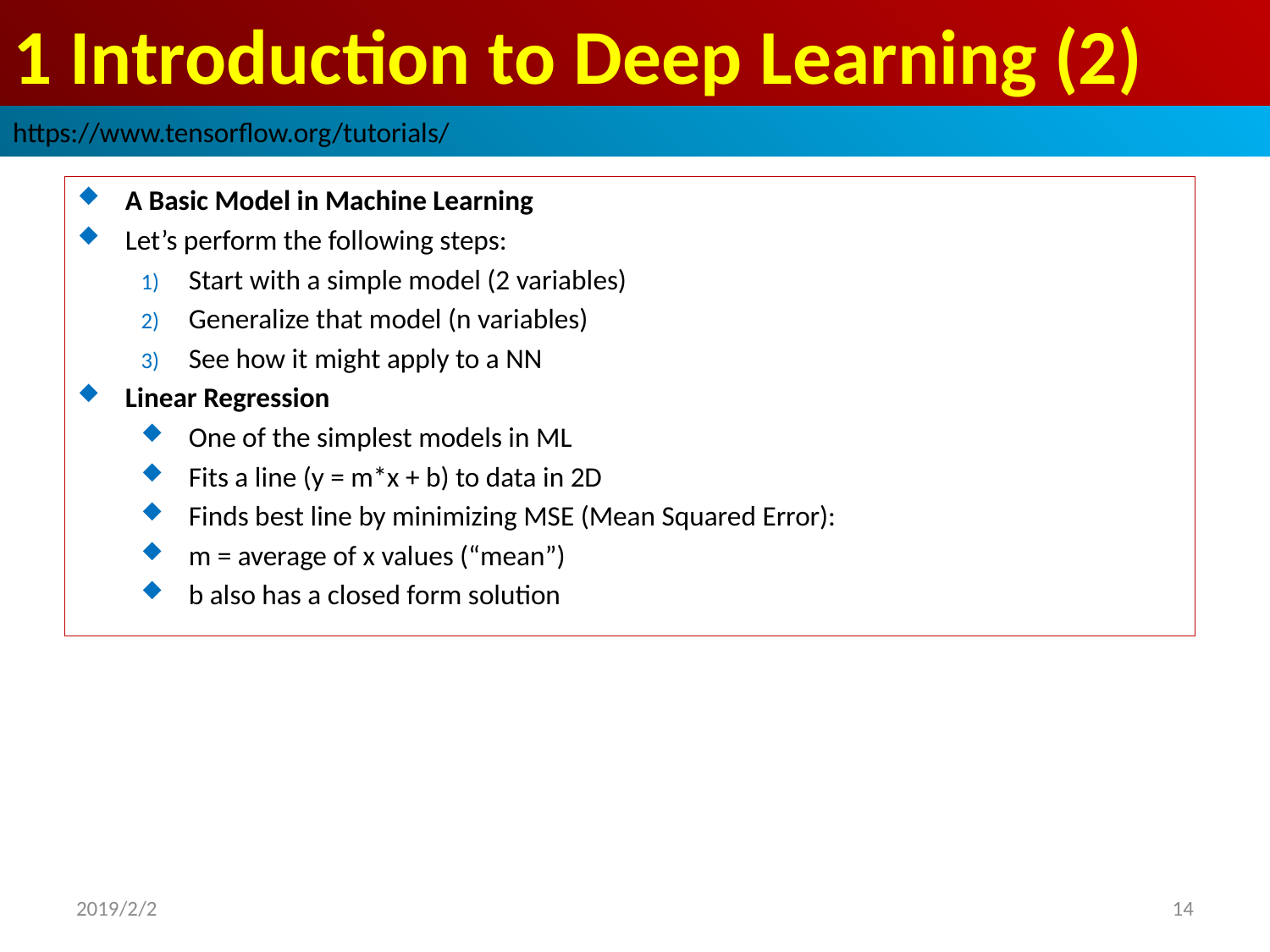

# 1 Introduction to Deep Learning (2)
https://www.tensorflow.org/tutorials/
A Basic Model in Machine Learning
Let’s perform the following steps:
Start with a simple model (2 variables)
Generalize that model (n variables)
See how it might apply to a NN
Linear Regression
One of the simplest models in ML
Fits a line (y = m*x + b) to data in 2D
Finds best line by minimizing MSE (Mean Squared Error):
m = average of x values (“mean”)
b also has a closed form solution

2019/2/2
14